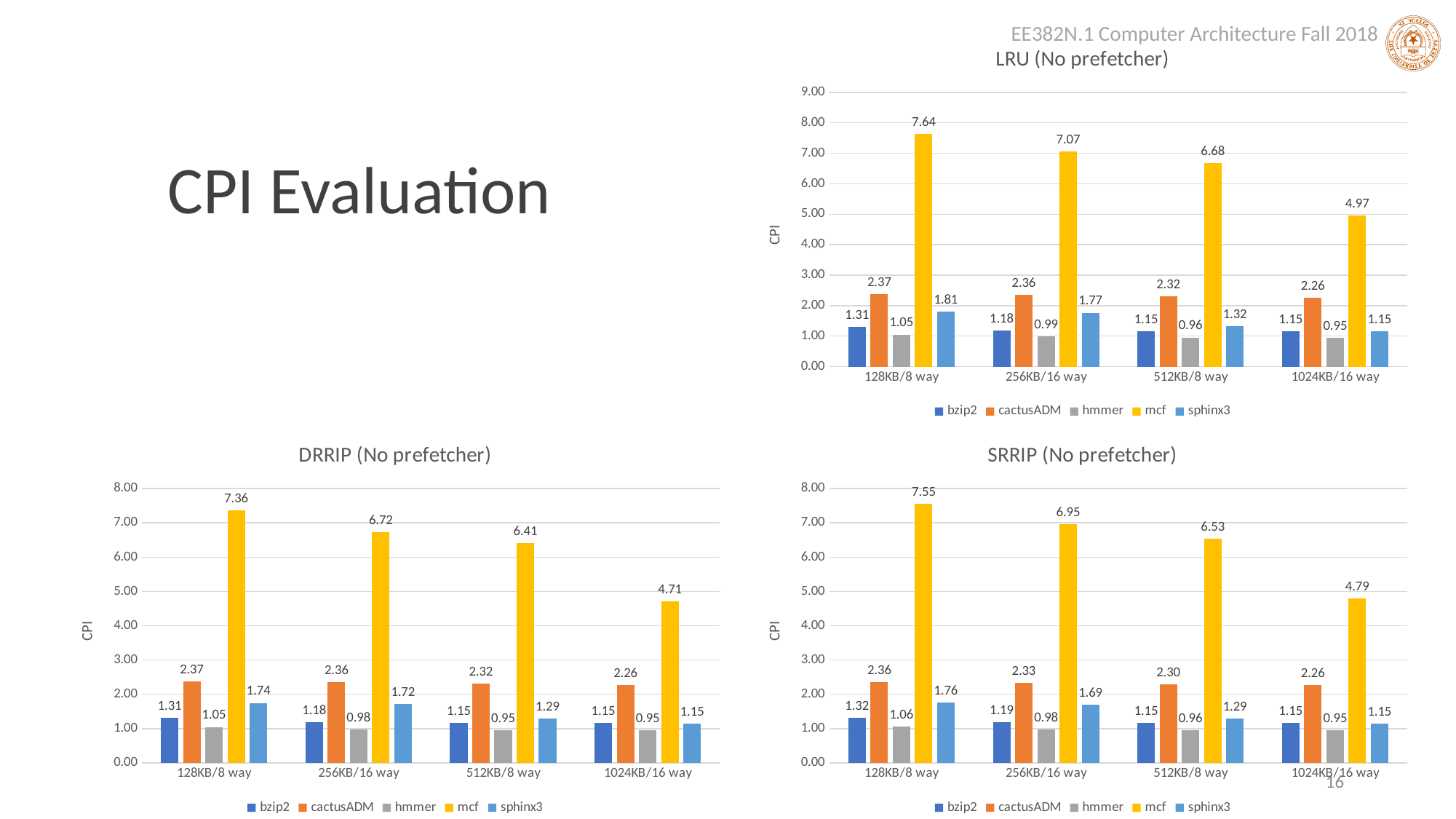

### Chart: LRU (No prefetcher)

| Category | bzip2 | cactusADM | hmmer | mcf | sphinx3 |
|---|---|---|---|---|---|
| 128KB/8 way | 1.310386520329445 | 2.365569312609474 | 1.0490697234009083 | 7.639216028410851 | 1.8110950284274798 |
| 256KB/16 way | 1.1814984827591402 | 2.3595541960838706 | 0.9870016290443133 | 7.0660238286085475 | 1.76740348755417 |
| 512KB/8 way | 1.1539618757039574 | 2.3156245629953323 | 0.955134381574482 | 6.680781959970416 | 1.3229175119189038 |
| 1024KB/16 way | 1.1537892586206848 | 2.2601559642605413 | 0.9515072336728443 | 4.967806164910977 | 1.1500396526564989 |
# CPI Evaluation

### Chart: DRRIP (No prefetcher)

| Category | bzip2 | cactusADM | hmmer | mcf | sphinx3 |
|---|---|---|---|---|---|
| 128KB/8 way | 1.3078899345889432 | 2.365023940993325 | 1.0471583673630103 | 7.3591819776649405 | 1.7448599170722516 |
| 256KB/16 way | 1.18166914788548 | 2.356339492446862 | 0.983471624618722 | 6.723549627877363 | 1.7171245746855512 |
| 512KB/8 way | 1.15427250531052 | 2.3171101104599576 | 0.9515974639437322 | 6.414677145580643 | 1.2890917752127817 |
| 1024KB/16 way | 1.1540592439434376 | 2.2582005507566785 | 0.9520635724684343 | 4.712074336090651 | 1.1499692182495491 |

### Chart: SRRIP (No prefetcher)

| Category | bzip2 | cactusADM | hmmer | mcf | sphinx3 |
|---|---|---|---|---|---|
| 128KB/8 way | 1.3185767418730616 | 2.359600710757529 | 1.0555108876987427 | 7.54989882316262 | 1.7630017352157703 |
| 256KB/16 way | 1.1875889326046405 | 2.3296609978921703 | 0.9792651344444325 | 6.9525714659126026 | 1.6878378098721902 |
| 512KB/8 way | 1.1541707180916887 | 2.296145642566384 | 0.9551450590387072 | 6.526918573720869 | 1.2945903917762358 |
| 1024KB/16 way | 1.1537892586206848 | 2.259750119230766 | 0.9515072336728443 | 4.790002904756531 | 1.145150736212593 |
16